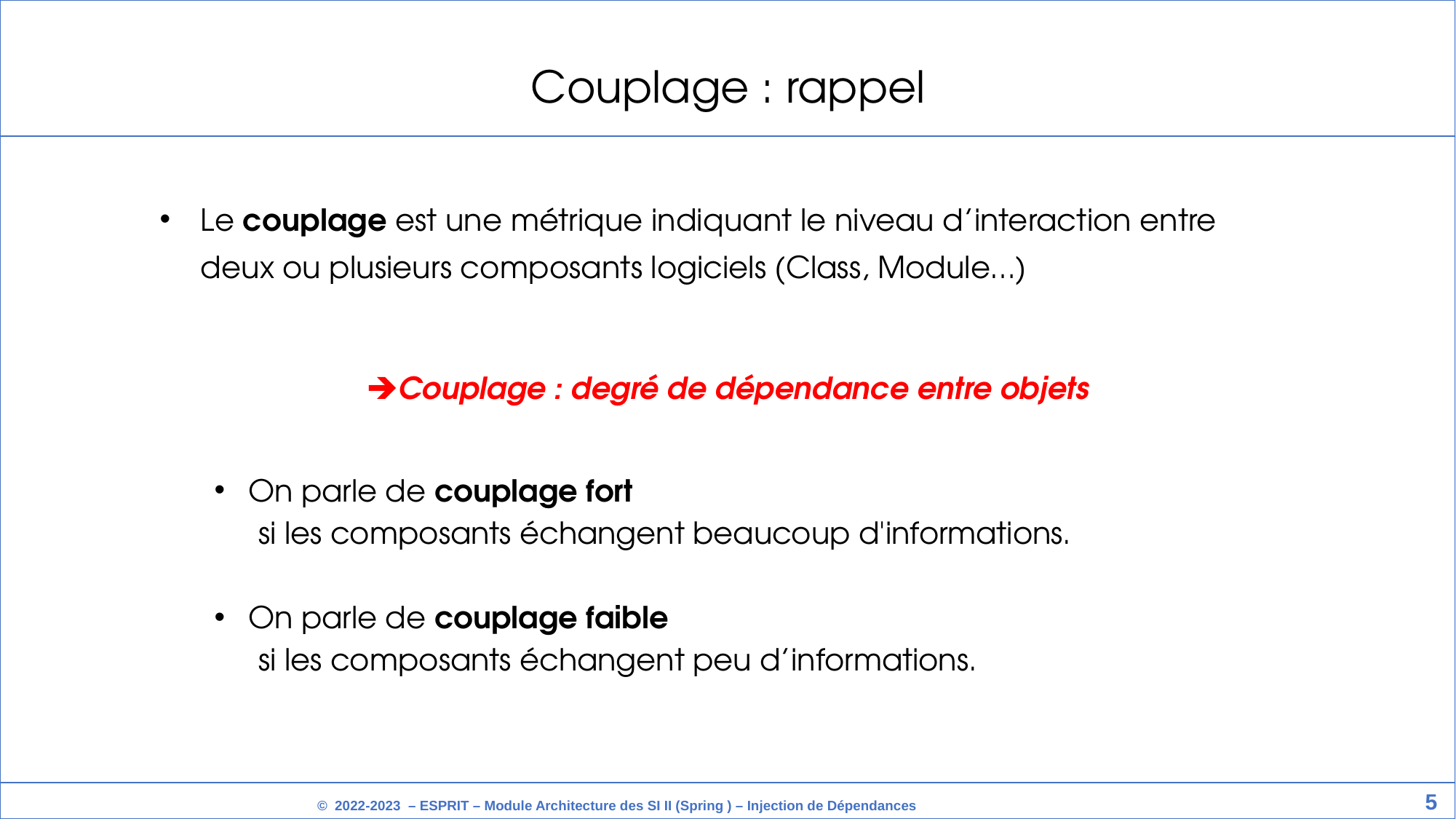

Couplage : rappel

Le couplage est une métrique indiquant le niveau d’interaction entre deux ou plusieurs composants logiciels (Class, Module…)

🡺Couplage : degré de dépendance entre objets

On parle de couplage fort
si les composants échangent beaucoup d'informations.

On parle de couplage faible
si les composants échangent peu d’informations.

5